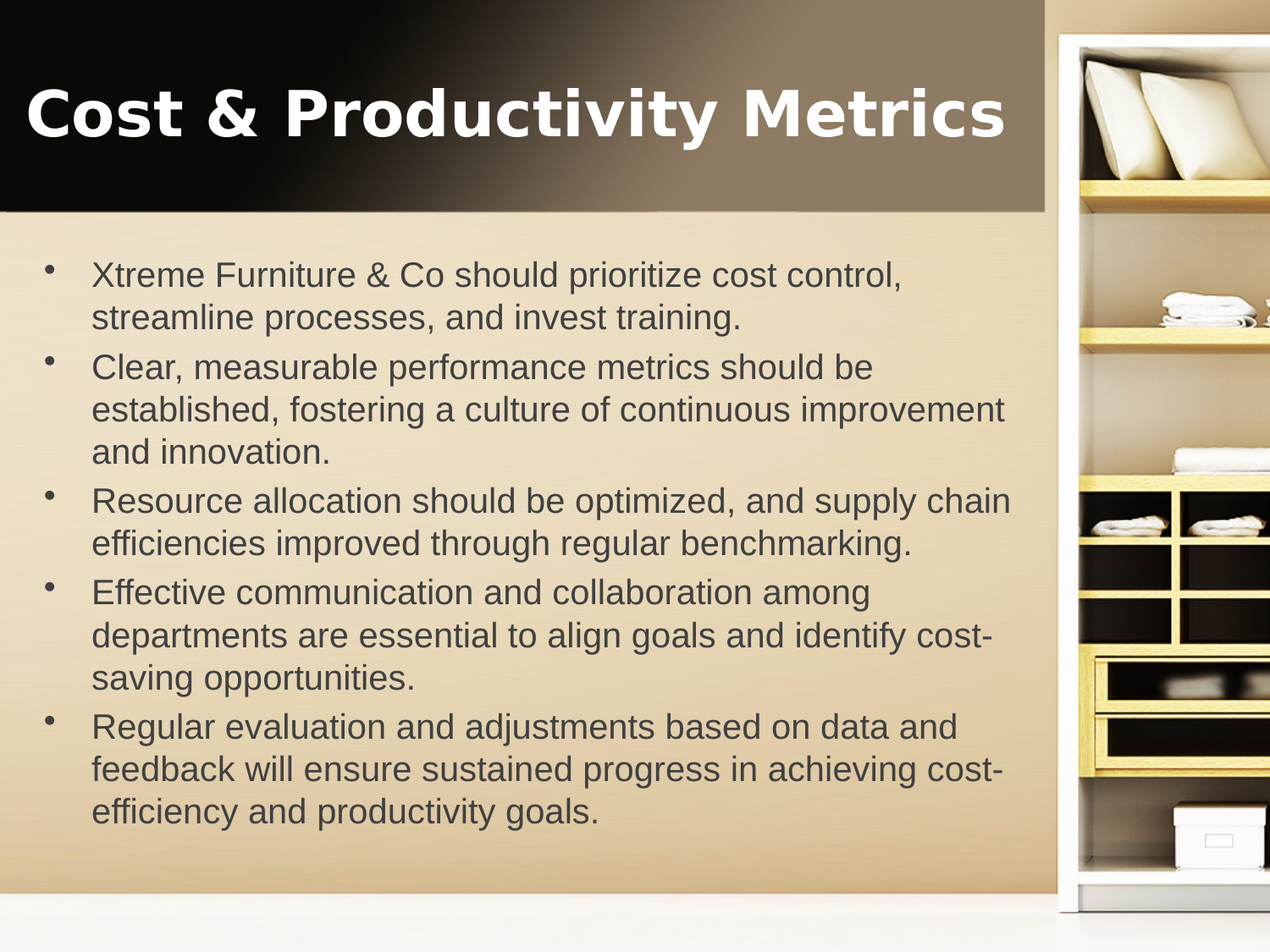

# Cost & Productivity Metrics
Xtreme Furniture & Co should prioritize cost control, streamline processes, and invest training.
Clear, measurable performance metrics should be established, fostering a culture of continuous improvement and innovation.
Resource allocation should be optimized, and supply chain efficiencies improved through regular benchmarking.
Effective communication and collaboration among departments are essential to align goals and identify cost-saving opportunities.
Regular evaluation and adjustments based on data and feedback will ensure sustained progress in achieving cost-efficiency and productivity goals.